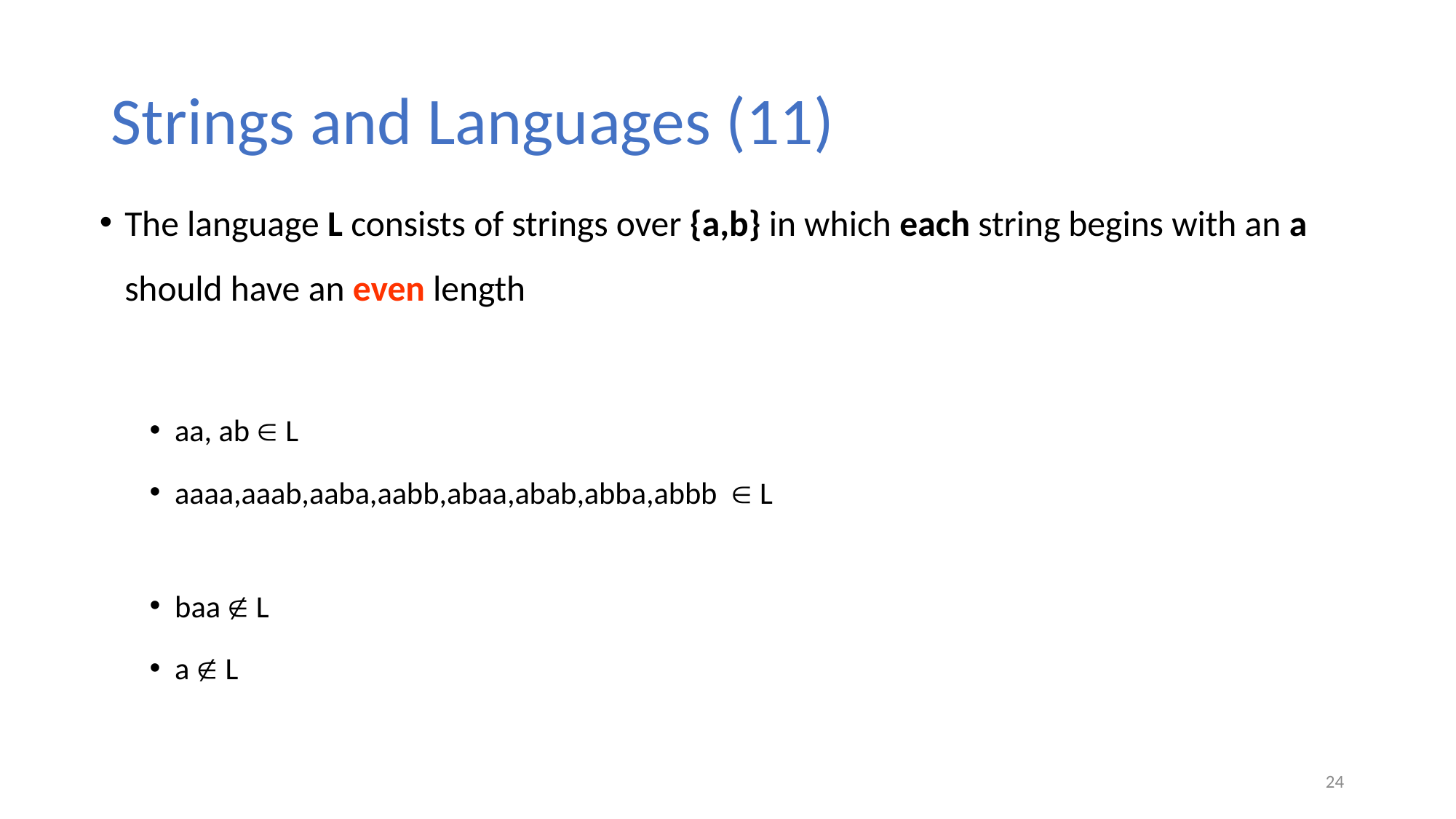

# Strings and Languages (11)
The language L consists of strings over {a,b} in which each string begins with an a should have an even length

aa, ab ∈ L
aaaa,aaab,aaba,aabb,abaa,abab,abba,abbb  ∈ L

baa ∉ L
a ∉ L

24